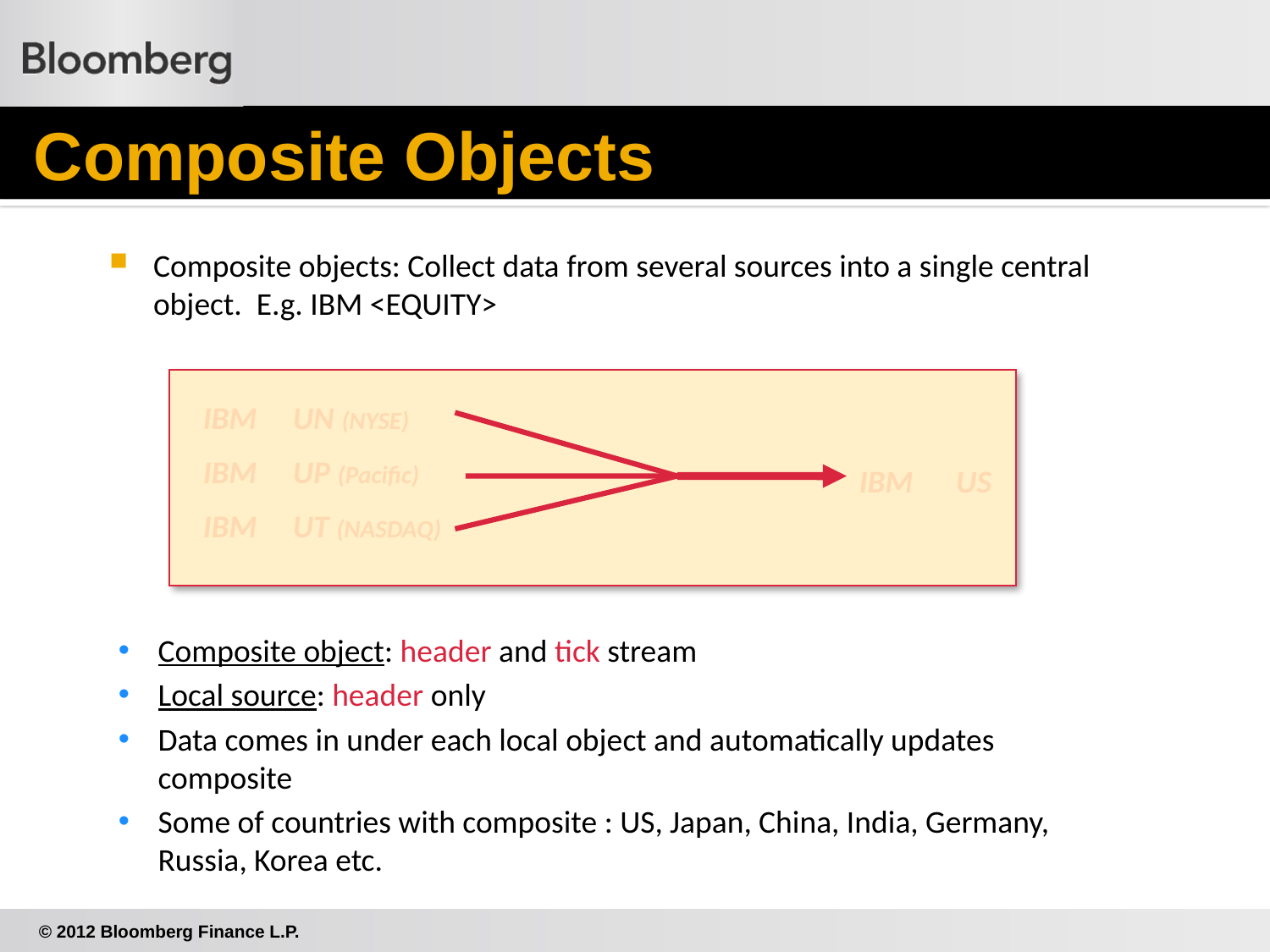

# Composite Objects
Composite objects: Collect data from several sources into a single central object.  E.g. IBM <EQUITY>

IBM     UN (NYSE)
IBM     UP (Pacific)
IBM     UT (NASDAQ)

IBM      US
Composite object: header and tick stream
Local source: header only
Data comes in under each local object and automatically updates composite
Some of countries with composite : US, Japan, China, India, Germany, Russia, Korea etc.